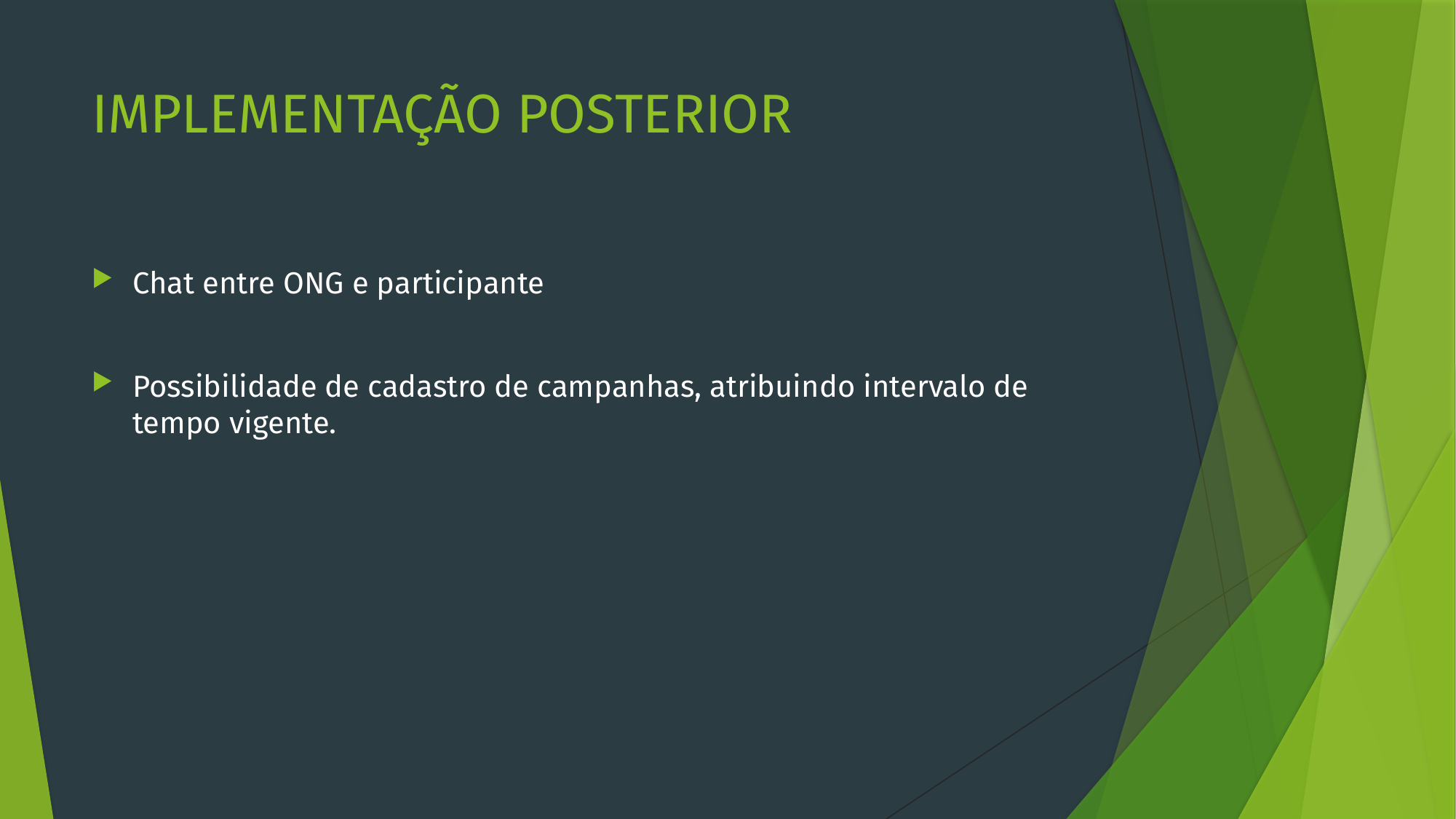

# IMPLEMENTAÇÃO POSTERIOR
Chat entre ONG e participante

Possibilidade de cadastro de campanhas, atribuindo intervalo de tempo vigente.